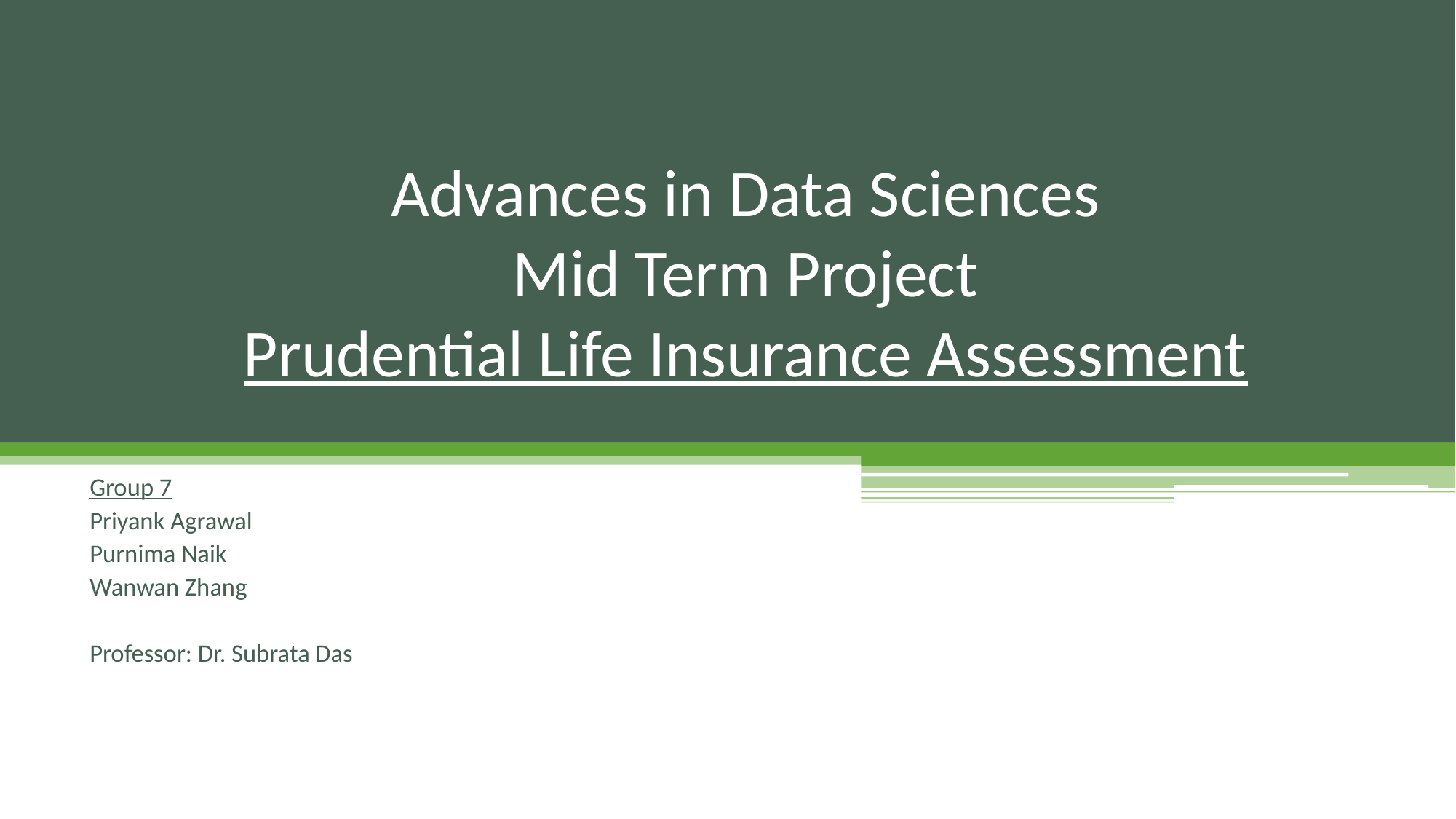

# Advances in Data Sciences Mid Term Project Prudential Life Insurance Assessment
Group 7
Priyank Agrawal
Purnima Naik
Wanwan Zhang

Professor: Dr. Subrata Das